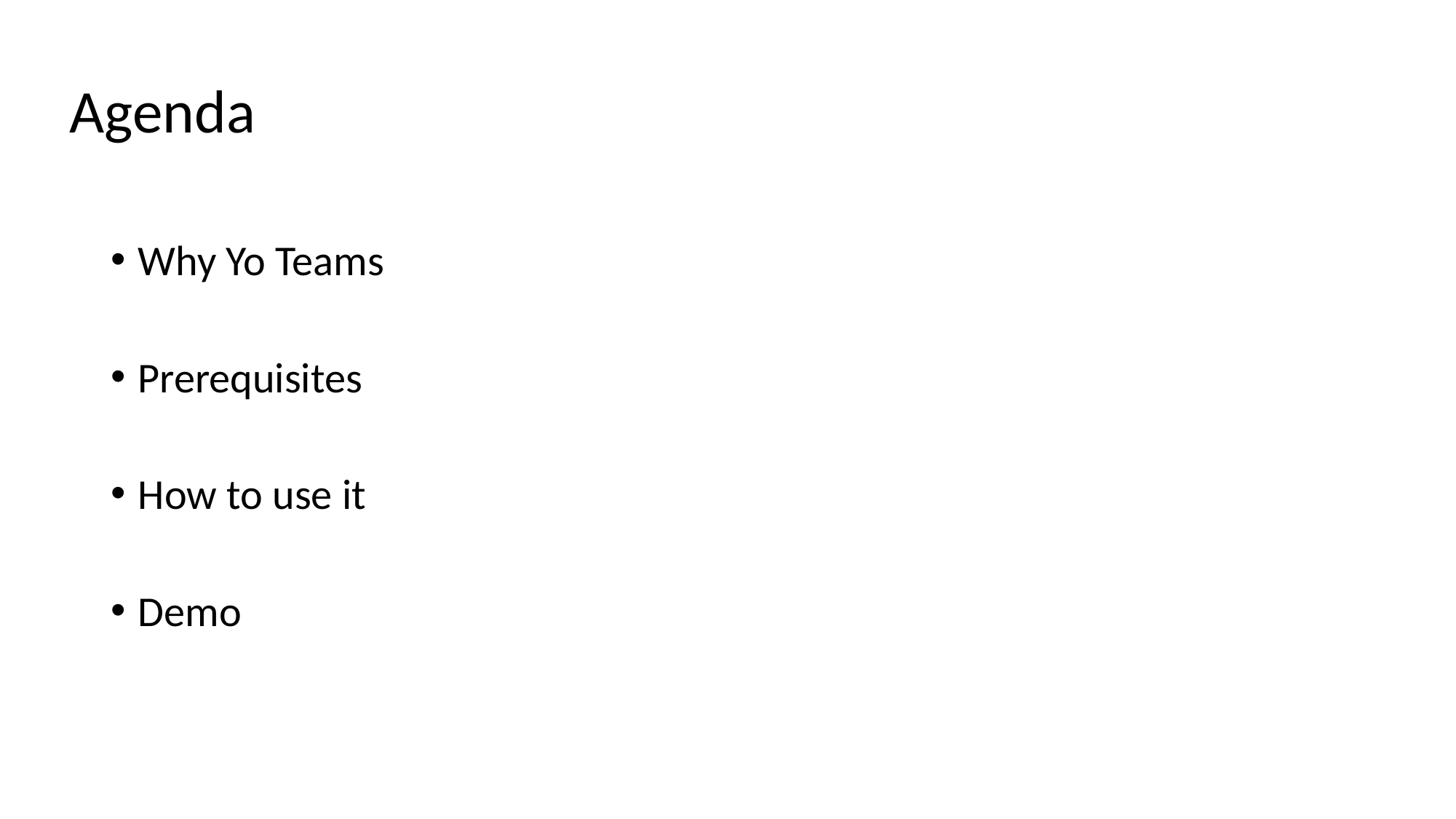

# Agenda
Why Yo Teams
Prerequisites
How to use it
Demo